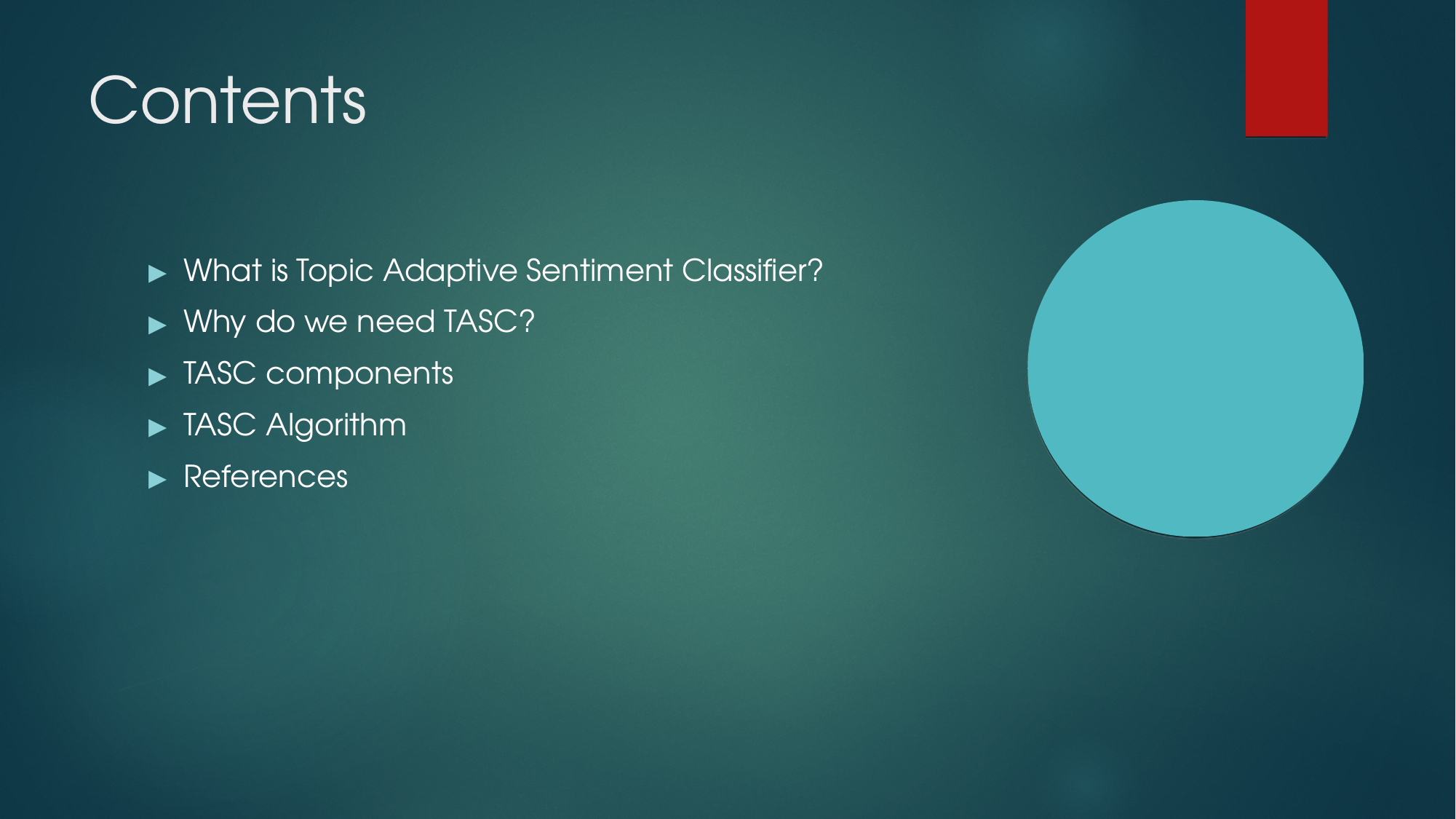

Contents
What is Topic Adaptive Sentiment Classifier?
Why do we need TASC?
TASC components
TASC Algorithm
References